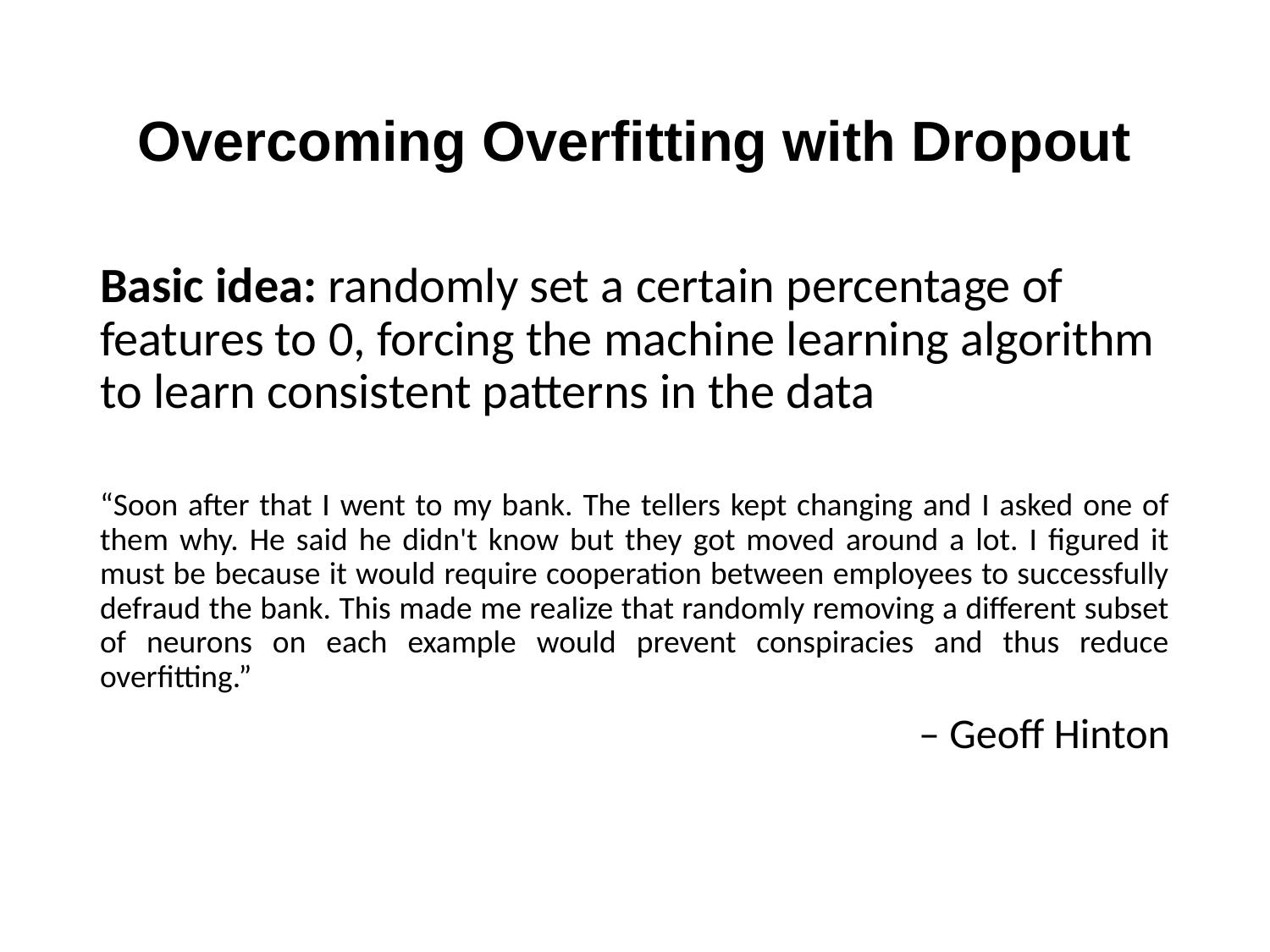

# Overcoming Overfitting with Dropout
Basic idea: randomly set a certain percentage of features to 0, forcing the machine learning algorithm to learn consistent patterns in the data

“Soon after that I went to my bank. The tellers kept changing and I asked one of them why. He said he didn't know but they got moved around a lot. I figured it must be because it would require cooperation between employees to successfully defraud the bank. This made me realize that randomly removing a different subset of neurons on each example would prevent conspiracies and thus reduce overfitting.”
 – Geoff Hinton